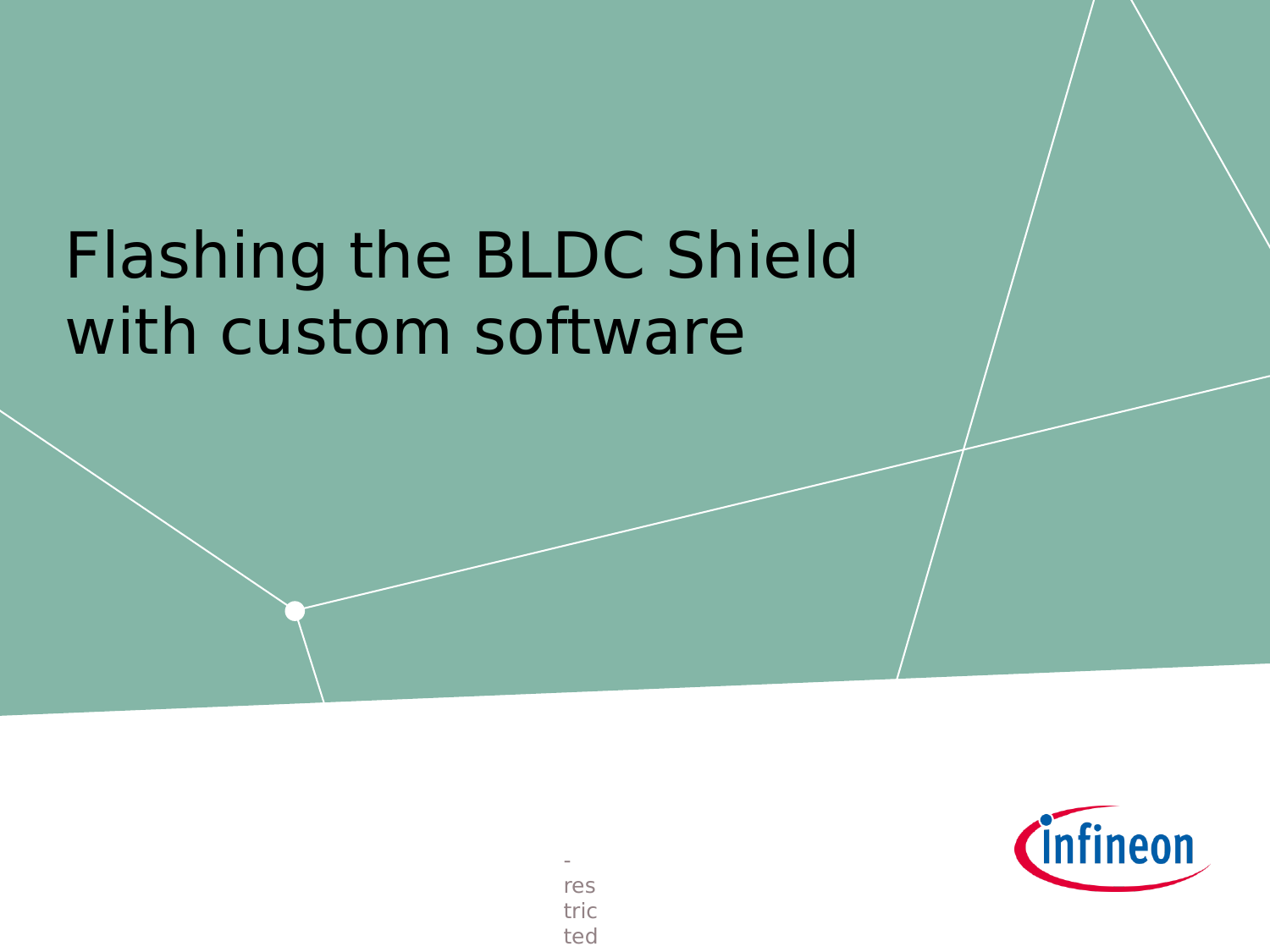

# Flashing the BLDC Shield with custom software

- restricted -